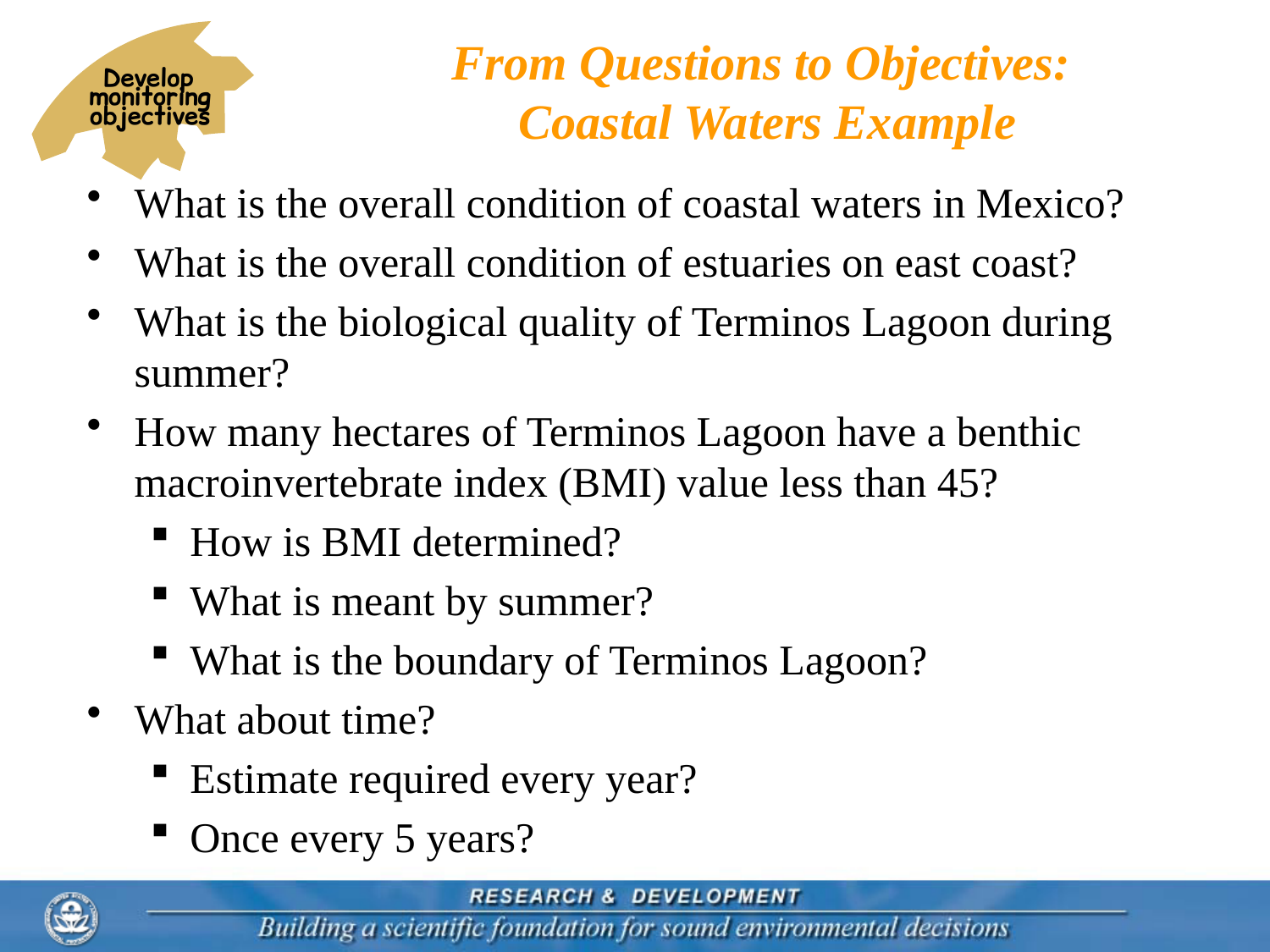

Develop
monitoring
objectives
# From Questions to Objectives: Coastal Waters Example
What is the overall condition of coastal waters in Mexico?
What is the overall condition of estuaries on east coast?
What is the biological quality of Terminos Lagoon during summer?
How many hectares of Terminos Lagoon have a benthic macroinvertebrate index (BMI) value less than 45?
How is BMI determined?
What is meant by summer?
What is the boundary of Terminos Lagoon?
What about time?
Estimate required every year?
Once every 5 years?